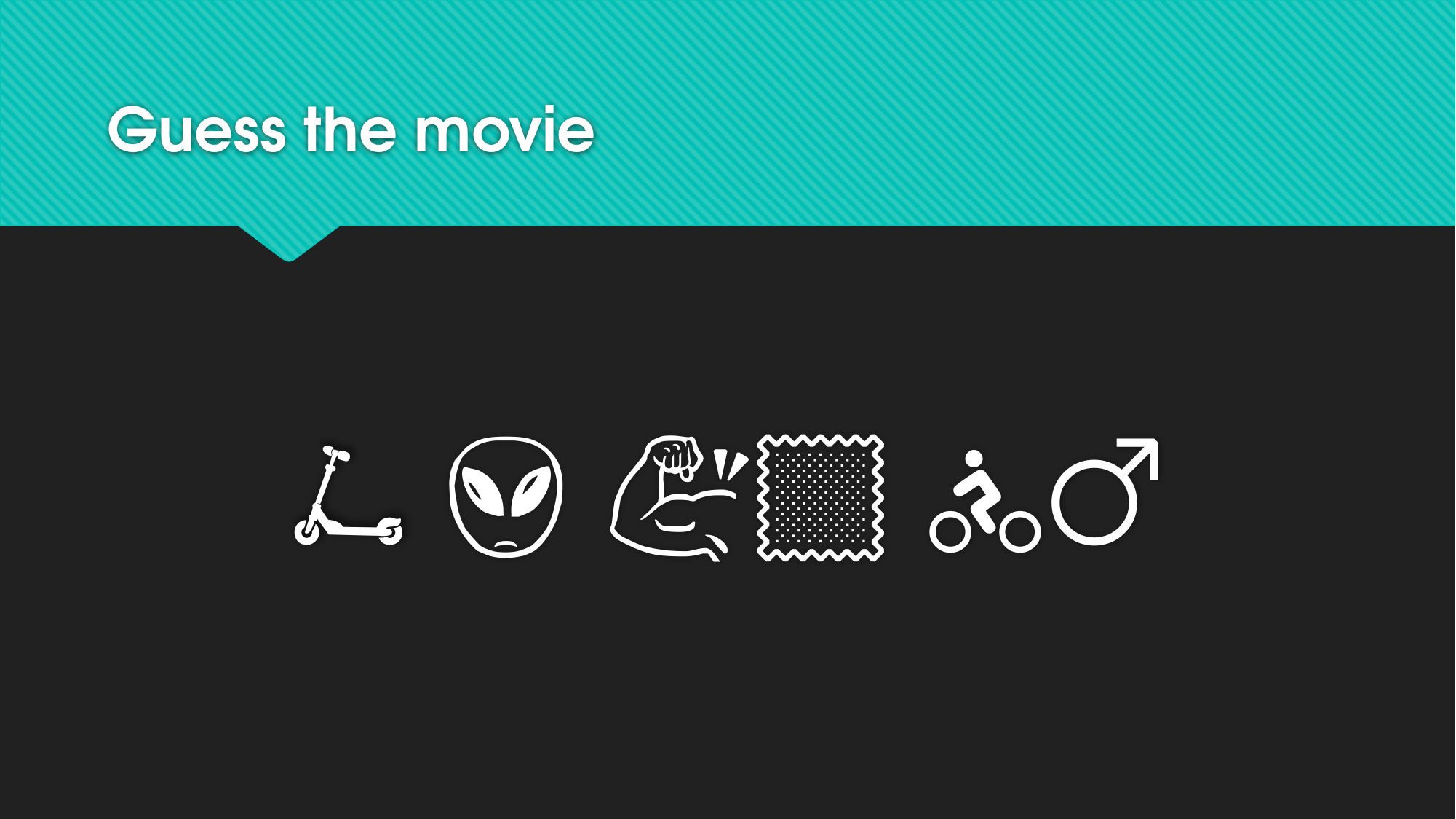

# Guess the movie
🛴 👽 💪🏻 🚴‍♂️